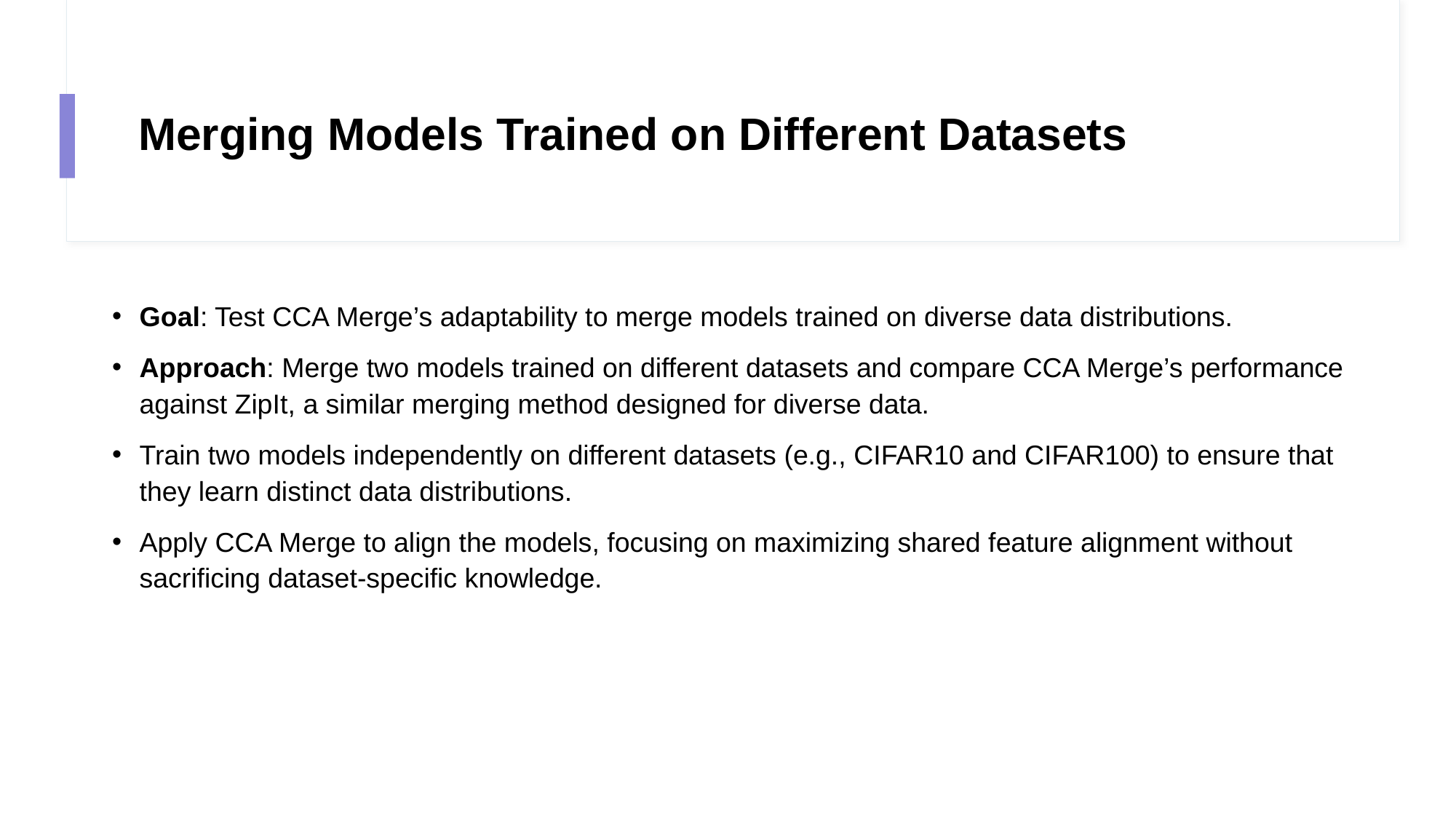

# Merging Models Trained on Different Datasets

Goal: Test CCA Merge’s adaptability to merge models trained on diverse data distributions.
Approach: Merge two models trained on different datasets and compare CCA Merge’s performance against ZipIt, a similar merging method designed for diverse data.
Train two models independently on different datasets (e.g., CIFAR10 and CIFAR100) to ensure that they learn distinct data distributions.
Apply CCA Merge to align the models, focusing on maximizing shared feature alignment without sacrificing dataset-specific knowledge.